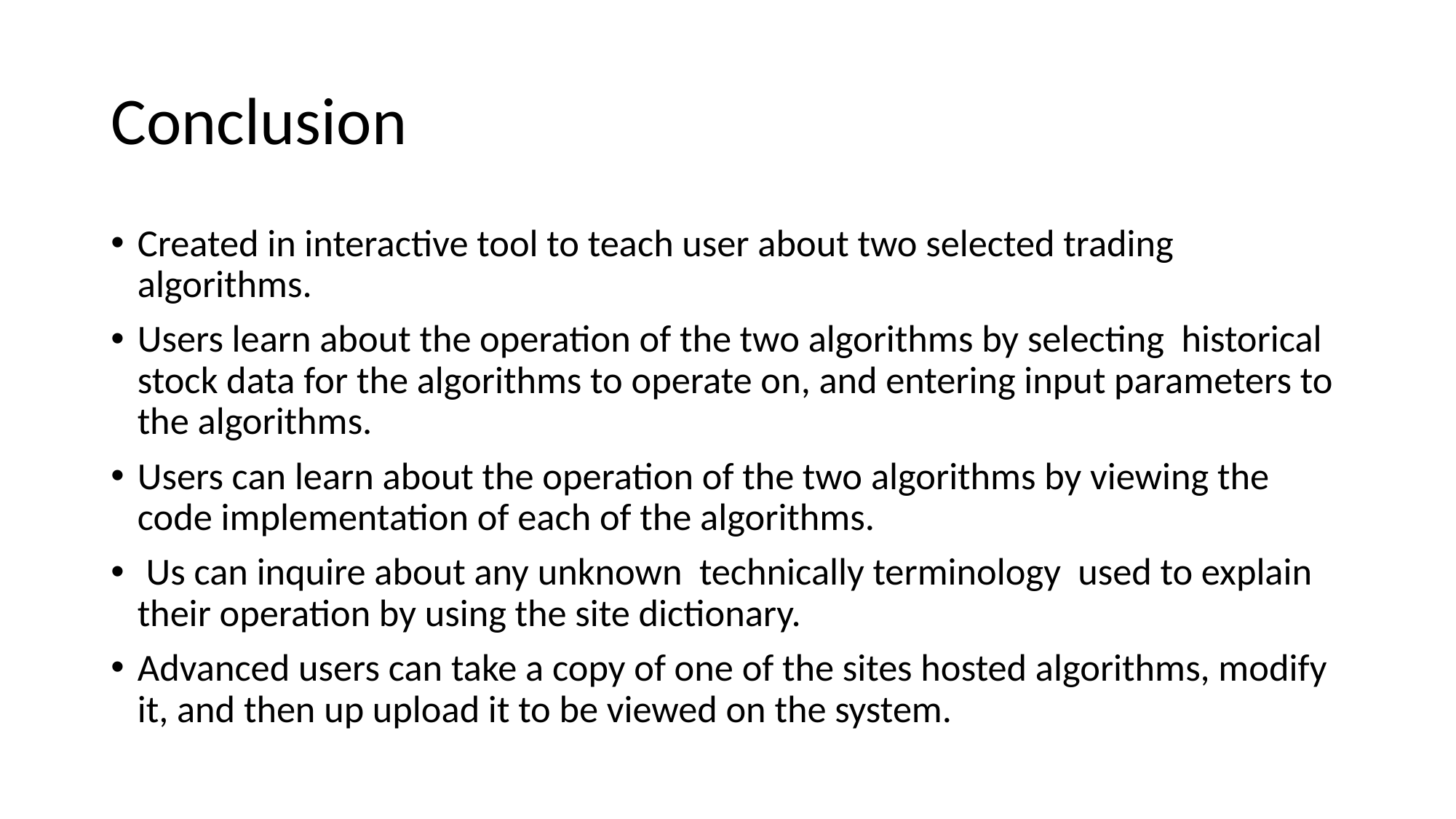

# Conclusion
Created in interactive tool to teach user about two selected trading algorithms.
Users learn about the operation of the two algorithms by selecting  historical stock data for the algorithms to operate on, and entering input parameters to the algorithms.
Users can learn about the operation of the two algorithms by viewing the code implementation of each of the algorithms.
 Us can inquire about any unknown  technically terminology  used to explain their operation by using the site dictionary.
Advanced users can take a copy of one of the sites hosted algorithms, modify it, and then up upload it to be viewed on the system.